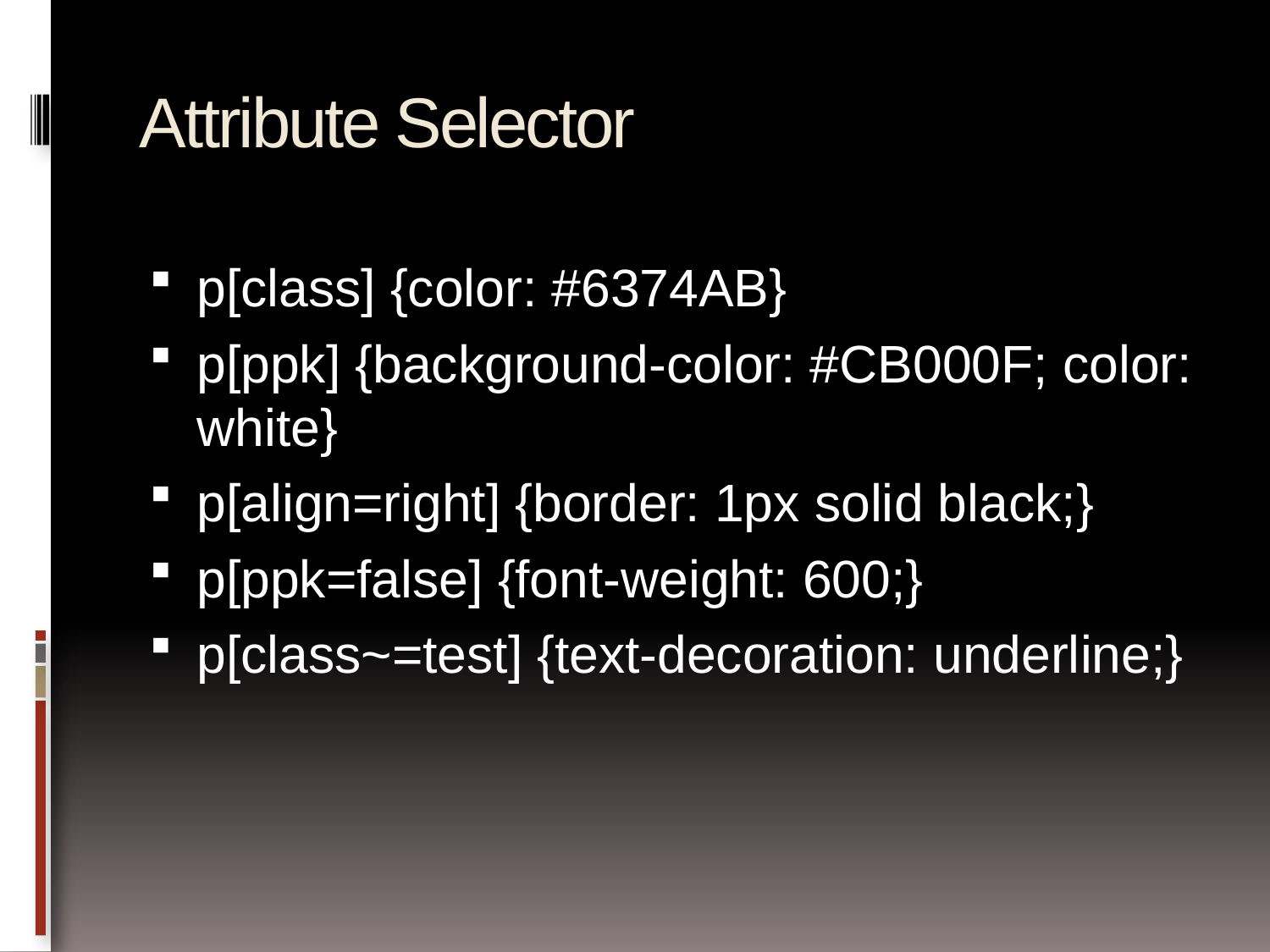

# Attribute Selector
p[class] {color: #6374AB}
p[ppk] {background-color: #CB000F; color: white}
p[align=right] {border: 1px solid black;}
p[ppk=false] {font-weight: 600;}
p[class~=test] {text-decoration: underline;}